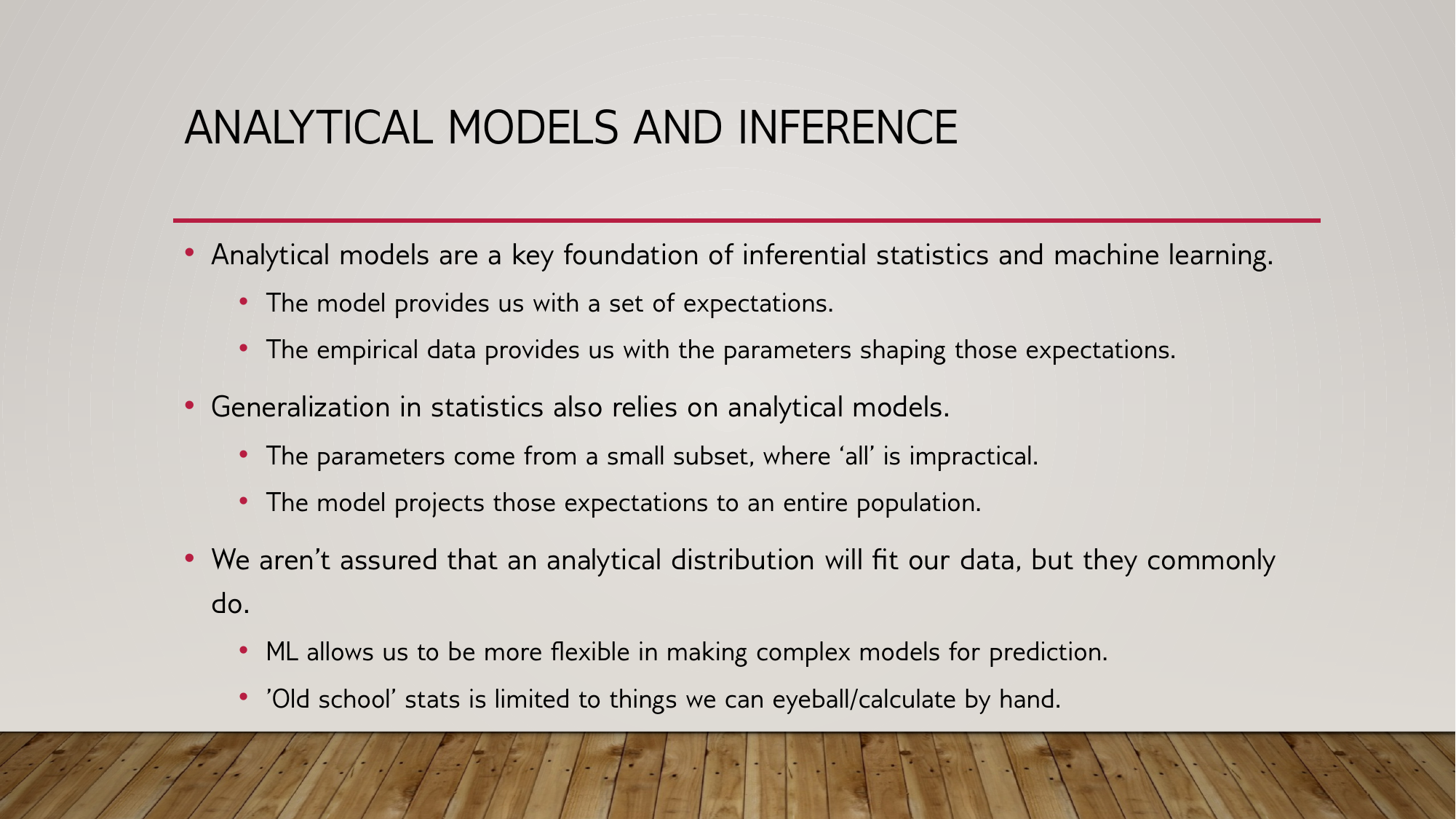

# Analytical Models and Inference
Analytical models are a key foundation of inferential statistics and machine learning.
The model provides us with a set of expectations.
The empirical data provides us with the parameters shaping those expectations.
Generalization in statistics also relies on analytical models.
The parameters come from a small subset, where ‘all’ is impractical.
The model projects those expectations to an entire population.
We aren’t assured that an analytical distribution will fit our data, but they commonly do.
ML allows us to be more flexible in making complex models for prediction.
’Old school’ stats is limited to things we can eyeball/calculate by hand.